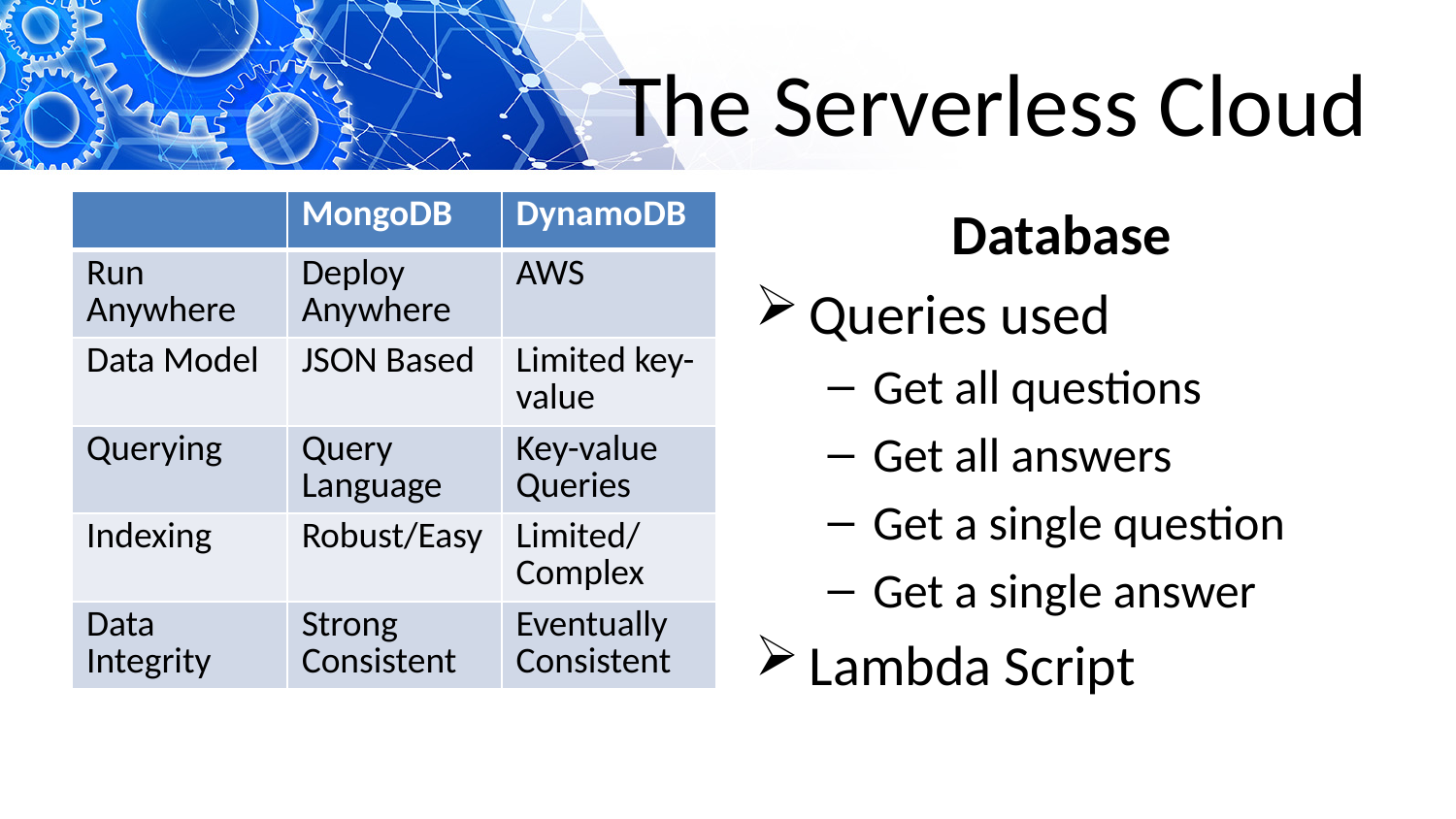

# The Serverless Cloud
|  | MongoDB | DynamoDB |
| --- | --- | --- |
| Run Anywhere | Deploy Anywhere | AWS |
| Data Model | JSON Based | Limited key-value |
| Querying | Query Language | Key-value Queries |
| Indexing | Robust/Easy | Limited/ Complex |
| Data Integrity | Strong Consistent | Eventually Consistent |
Database
Queries used
Get all questions
Get all answers
Get a single question
Get a single answer
Lambda Script